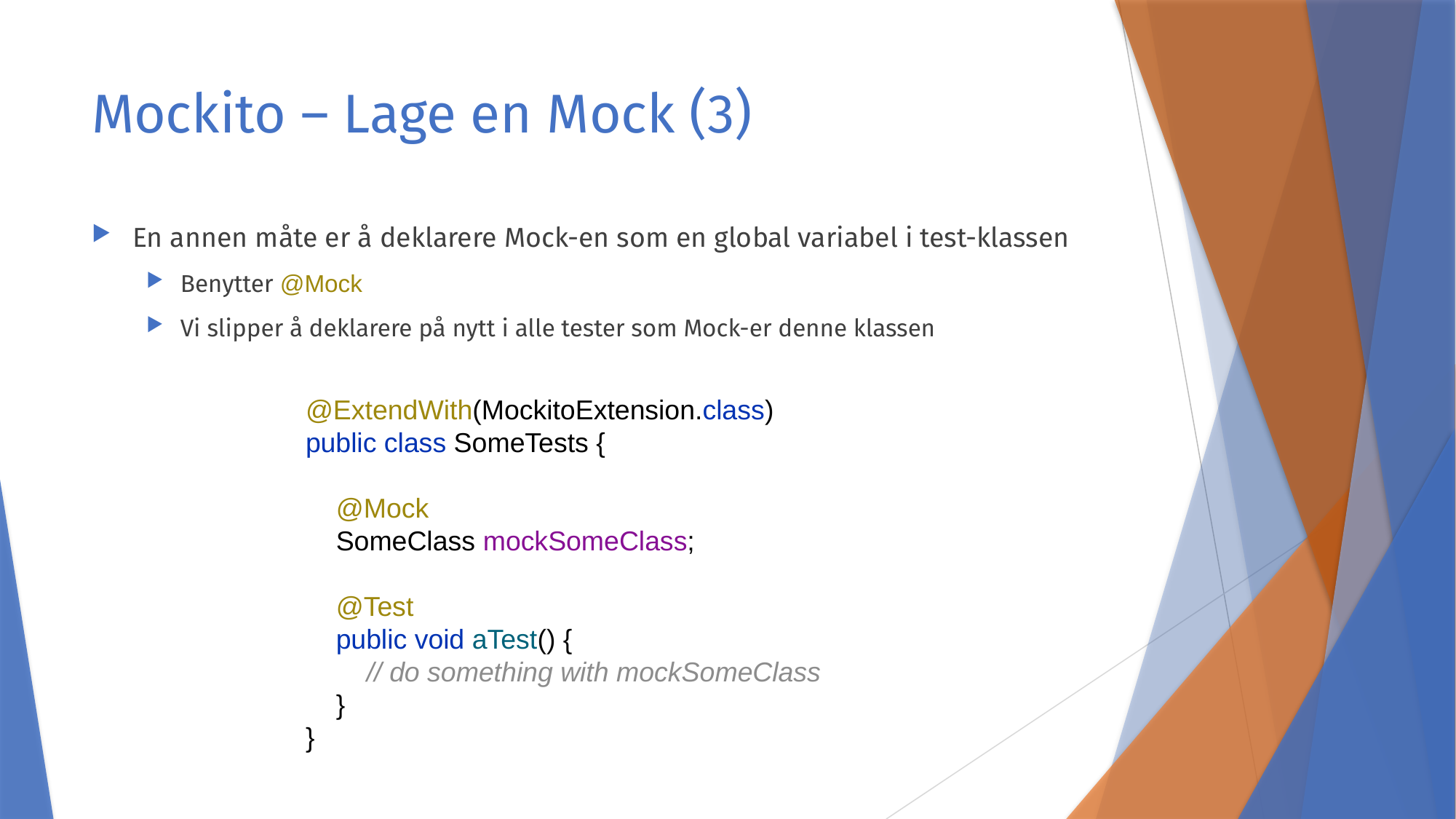

# Mockito – Lage en Mock (3)
En annen måte er å deklarere Mock-en som en global variabel i test-klassen
Benytter @Mock
Vi slipper å deklarere på nytt i alle tester som Mock-er denne klassen
@ExtendWith(MockitoExtension.class)
public class SomeTests {
    @Mock
    SomeClass mockSomeClass;
    @Test
    public void aTest() {
        // do something with mockSomeClass
    }
}